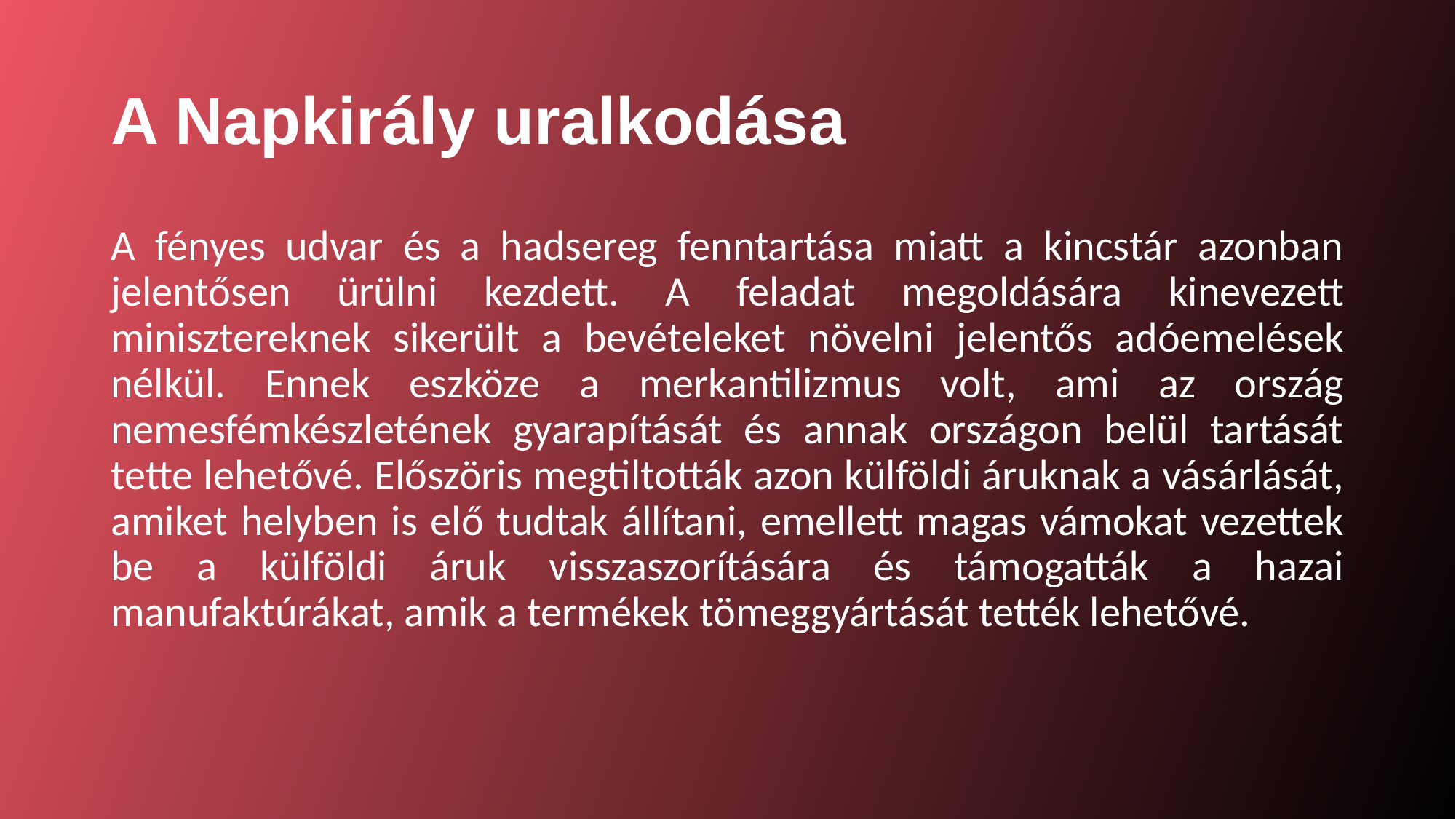

# A Napkirály uralkodása
A fényes udvar és a hadsereg fenntartása miatt a kincstár azonban jelentősen ürülni kezdett. A feladat megoldására kinevezett minisztereknek sikerült a bevételeket növelni jelentős adóemelések nélkül. Ennek eszköze a merkantilizmus volt, ami az ország nemesfémkészletének gyarapítását és annak országon belül tartását tette lehetővé. Előszöris megtiltották azon külföldi áruknak a vásárlását, amiket helyben is elő tudtak állítani, emellett magas vámokat vezettek be a külföldi áruk visszaszorítására és támogatták a hazai manufaktúrákat, amik a termékek tömeggyártását tették lehetővé.